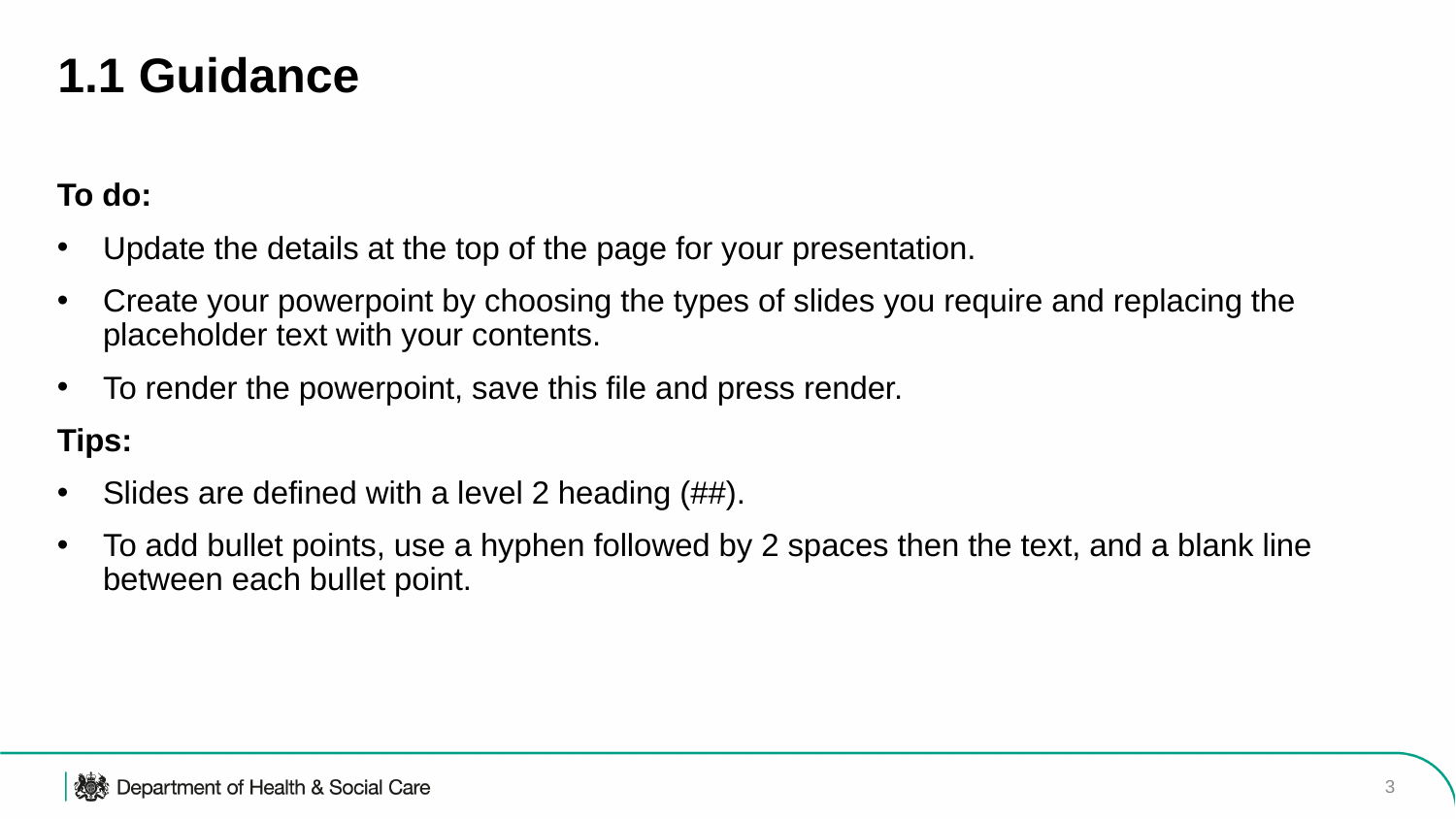

# 1.1 Guidance
To do:
Update the details at the top of the page for your presentation.
Create your powerpoint by choosing the types of slides you require and replacing the placeholder text with your contents.
To render the powerpoint, save this file and press render.
Tips:
Slides are defined with a level 2 heading (##).
To add bullet points, use a hyphen followed by 2 spaces then the text, and a blank line between each bullet point.
3